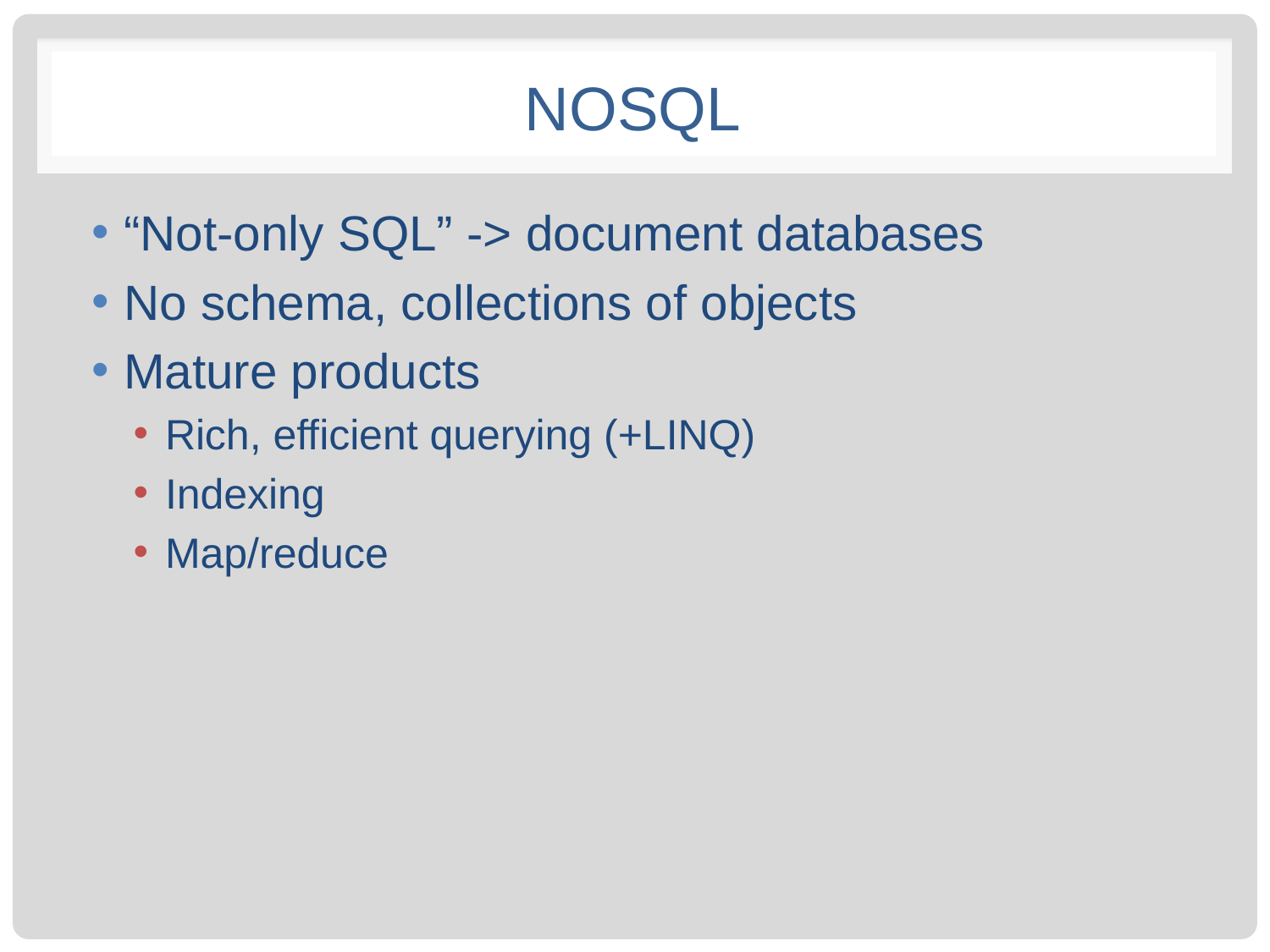

# NoSQL
“Not-only SQL” -> document databases
No schema, collections of objects
Mature products
Rich, efficient querying (+LINQ)
Indexing
Map/reduce